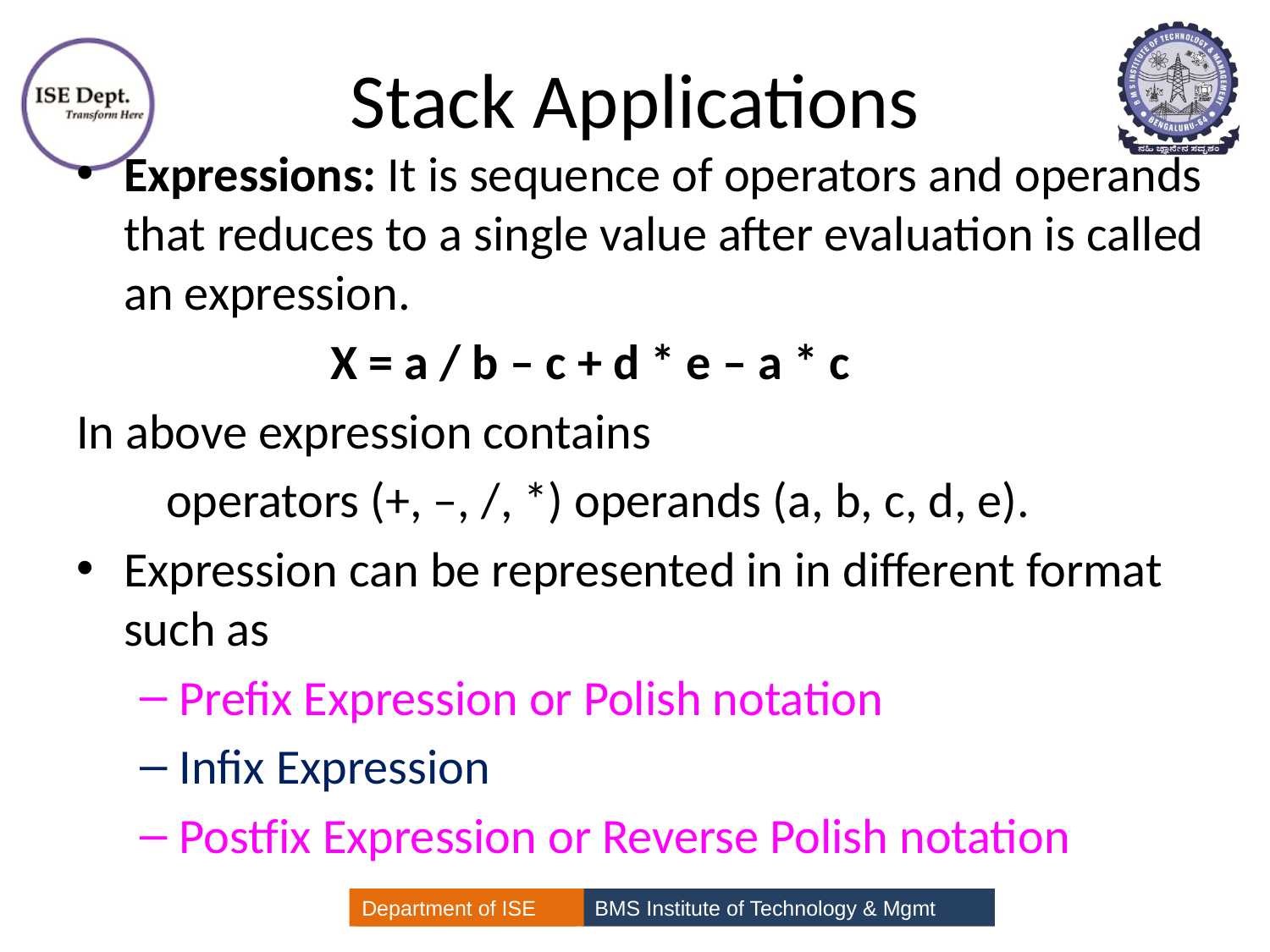

# Stack Applications
Expressions: It is sequence of operators and operands that reduces to a single value after evaluation is called an expression.
		X = a / b – c + d * e – a * c
In above expression contains
        operators (+, –, /, *) operands (a, b, c, d, e).
Expression can be represented in in different format such as
Prefix Expression or Polish notation
Infix Expression
Postfix Expression or Reverse Polish notation